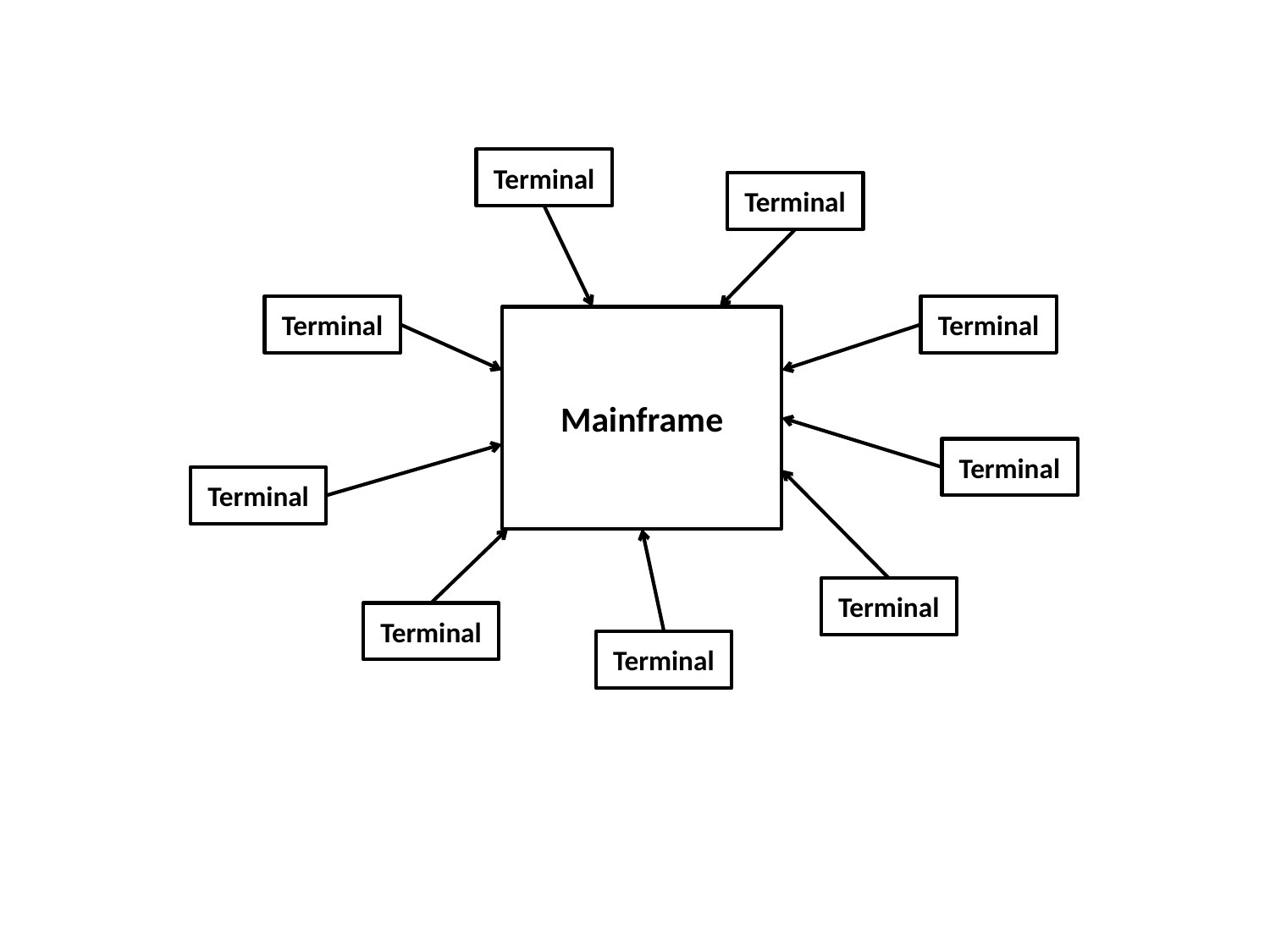

Terminal
Terminal
Terminal
Terminal
Mainframe
Terminal
Terminal
Terminal
Terminal
Terminal